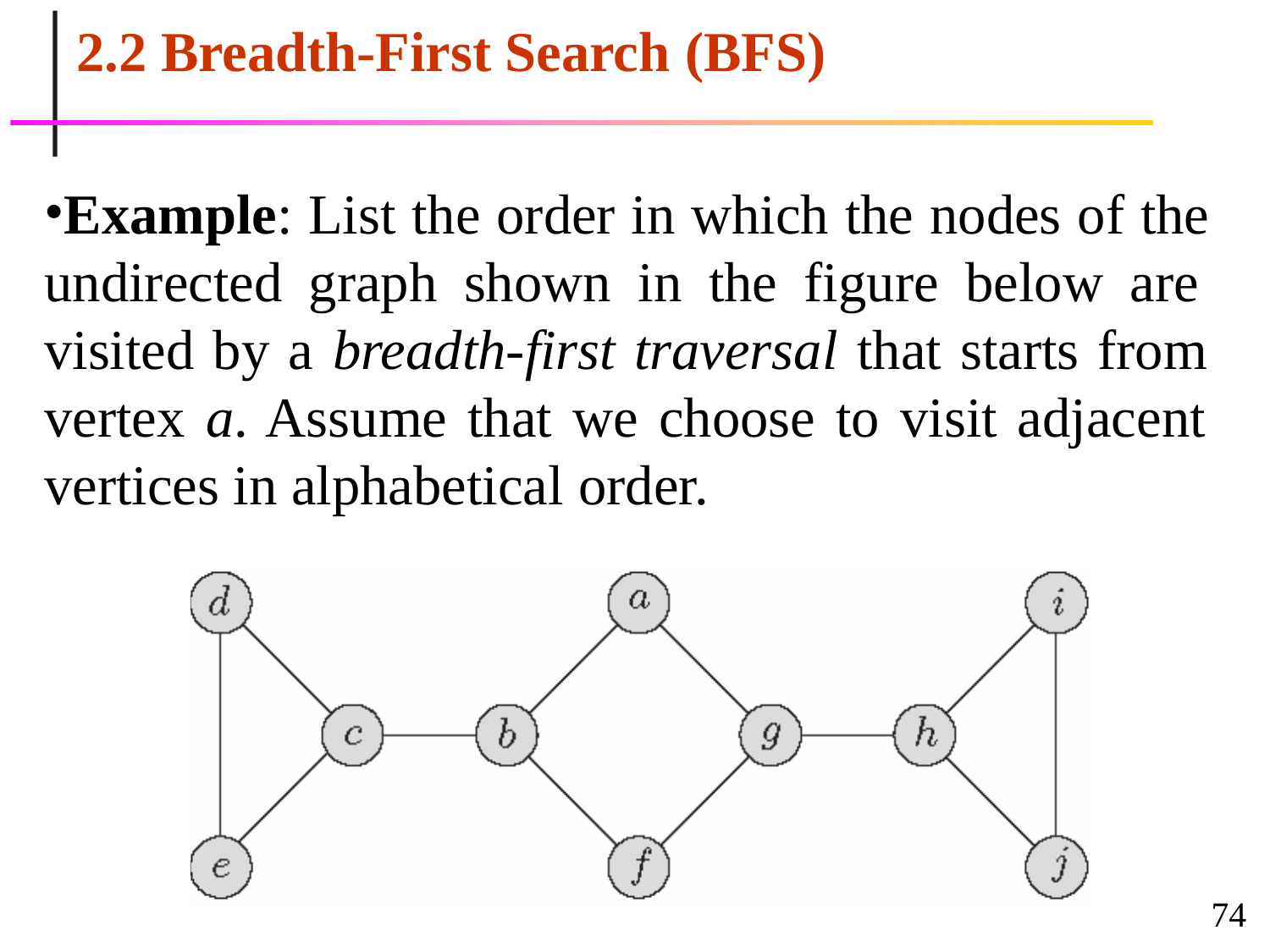

2.2 Breadth-First Search (BFS)

Example: List the order in which the nodes of the  undirected graph shown in the figure below are  visited by a breadth-first traversal that starts from  vertex a. Assume that we choose to visit adjacent  vertices in alphabetical order.

74